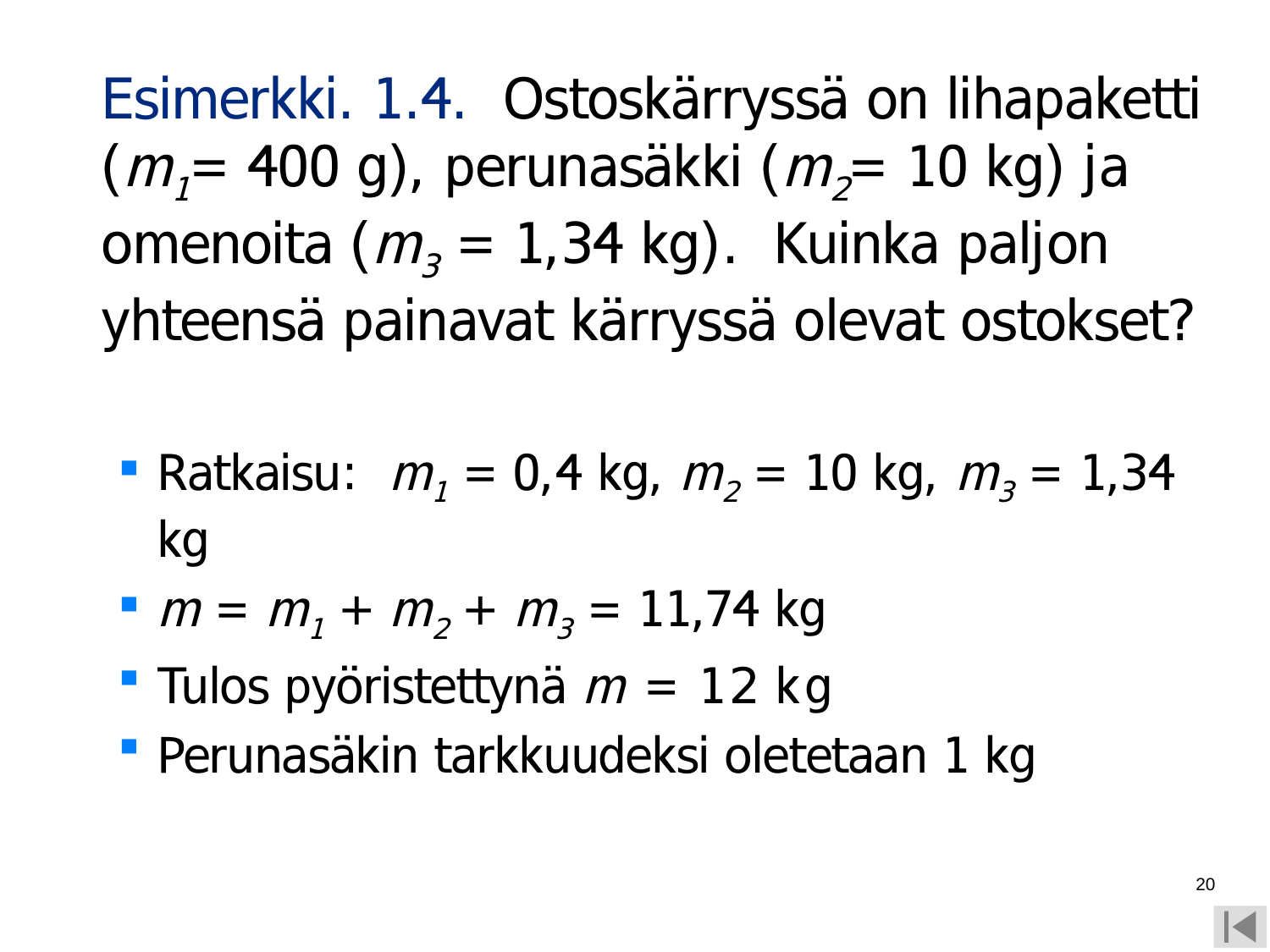

Esimerkki. 1.4.  Ostoskärryssä on lihapaketti (m1= 400 g), perunasäkki (m2= 10 kg) ja omenoita (m3 = 1,34 kg).  Kuinka paljon yhteensä painavat kärryssä olevat ostokset?

Ratkaisu:  m1 = 0,4 kg, m2 = 10 kg, m3 = 1,34 kg
m = m1 + m2 + m3 = 11,74 kg
Tulos pyöristettynä m = 12 kg
Perunasäkin tarkkuudeksi oletetaan 1 kg
20